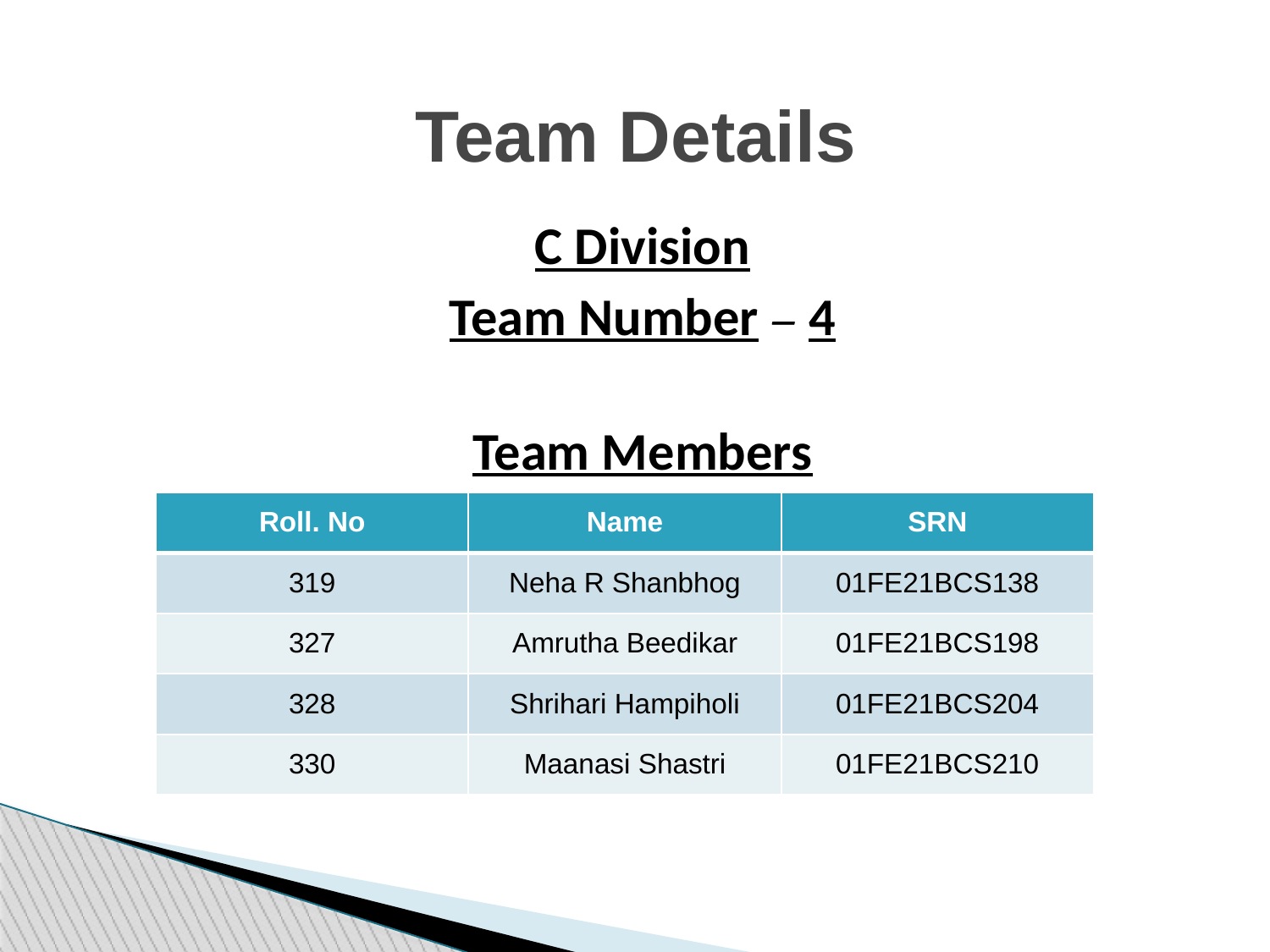

Team Details
C Division
Team Number – 4

Team Members

| Roll. No | Name | SRN |
| --- | --- | --- |
| 319 | Neha R Shanbhog | 01FE21BCS138 |
| 327 | Amrutha Beedikar | 01FE21BCS198 |
| 328 | Shrihari Hampiholi | 01FE21BCS204 |
| 330 | Maanasi Shastri | 01FE21BCS210 |